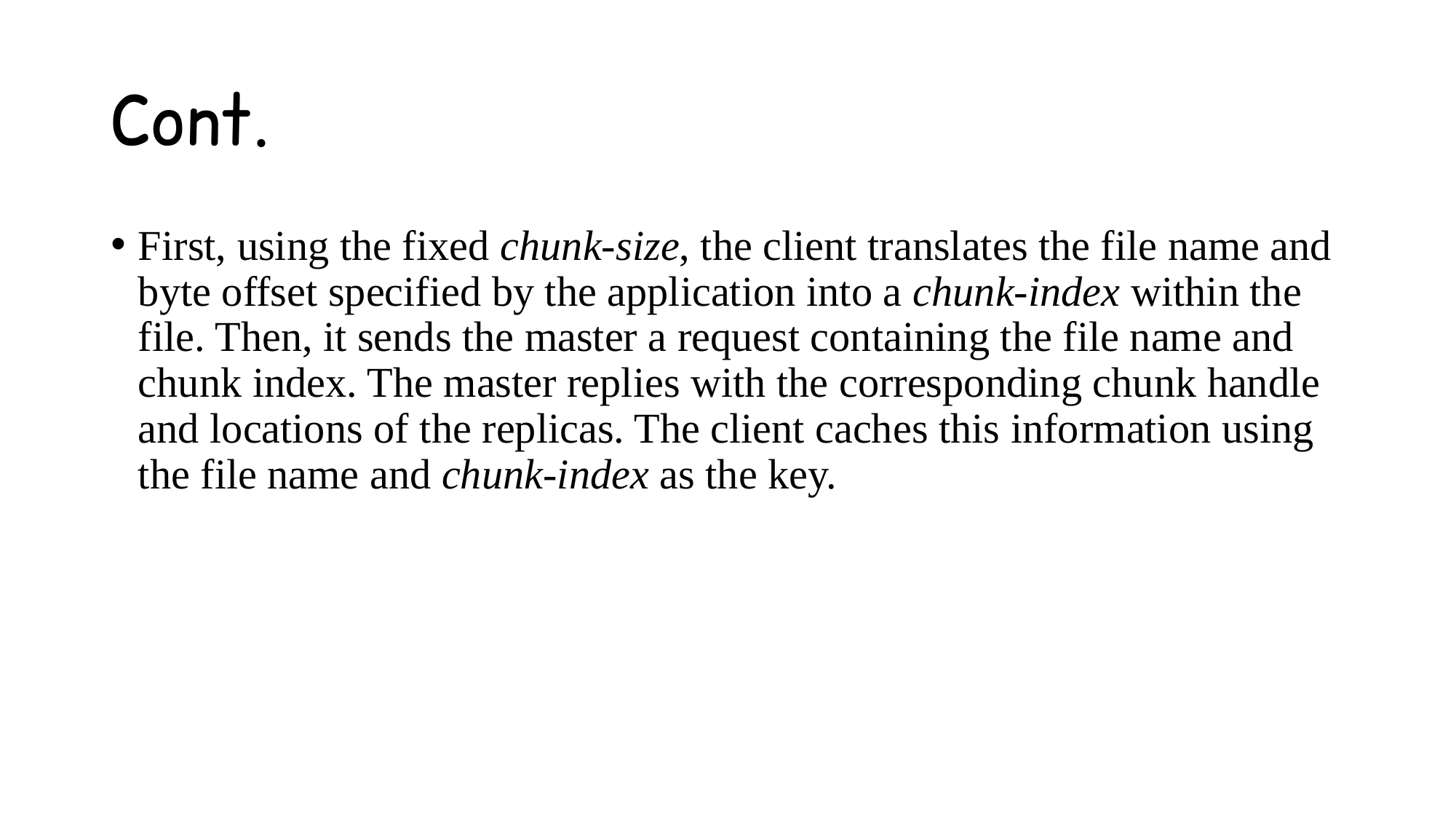

# Cont.
First, using the fixed chunk-size, the client translates the file name and byte offset specified by the application into a chunk-index within the file. Then, it sends the master a request containing the file name and chunk index. The master replies with the corresponding chunk handle and locations of the replicas. The client caches this information using the file name and chunk-index as the key.